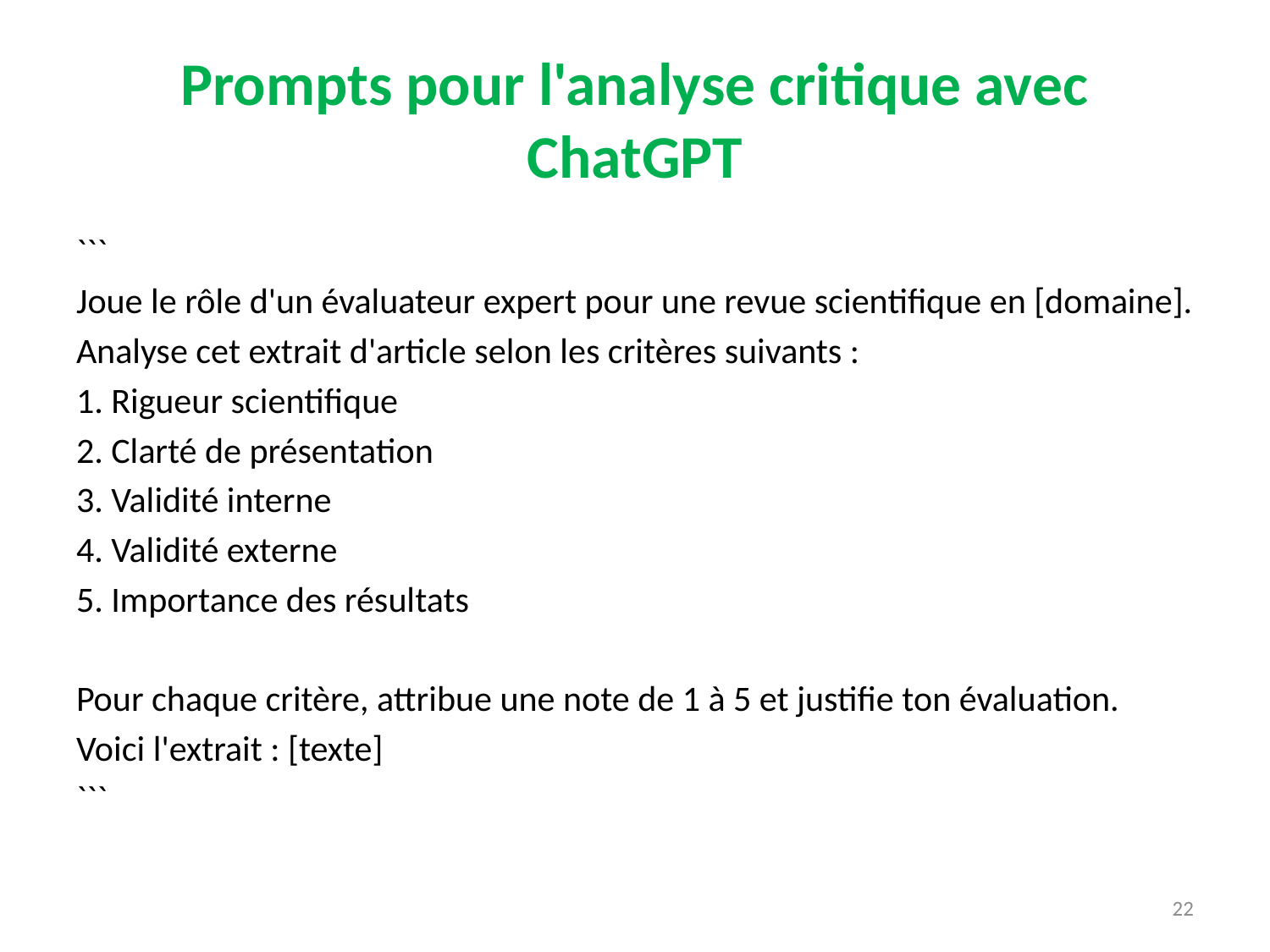

# Prompts pour l'analyse critique avec ChatGPT
```
Joue le rôle d'un évaluateur expert pour une revue scientifique en [domaine].
Analyse cet extrait d'article selon les critères suivants :
1. Rigueur scientifique
2. Clarté de présentation
3. Validité interne
4. Validité externe
5. Importance des résultats

Pour chaque critère, attribue une note de 1 à 5 et justifie ton évaluation.
Voici l'extrait : [texte]
```
22